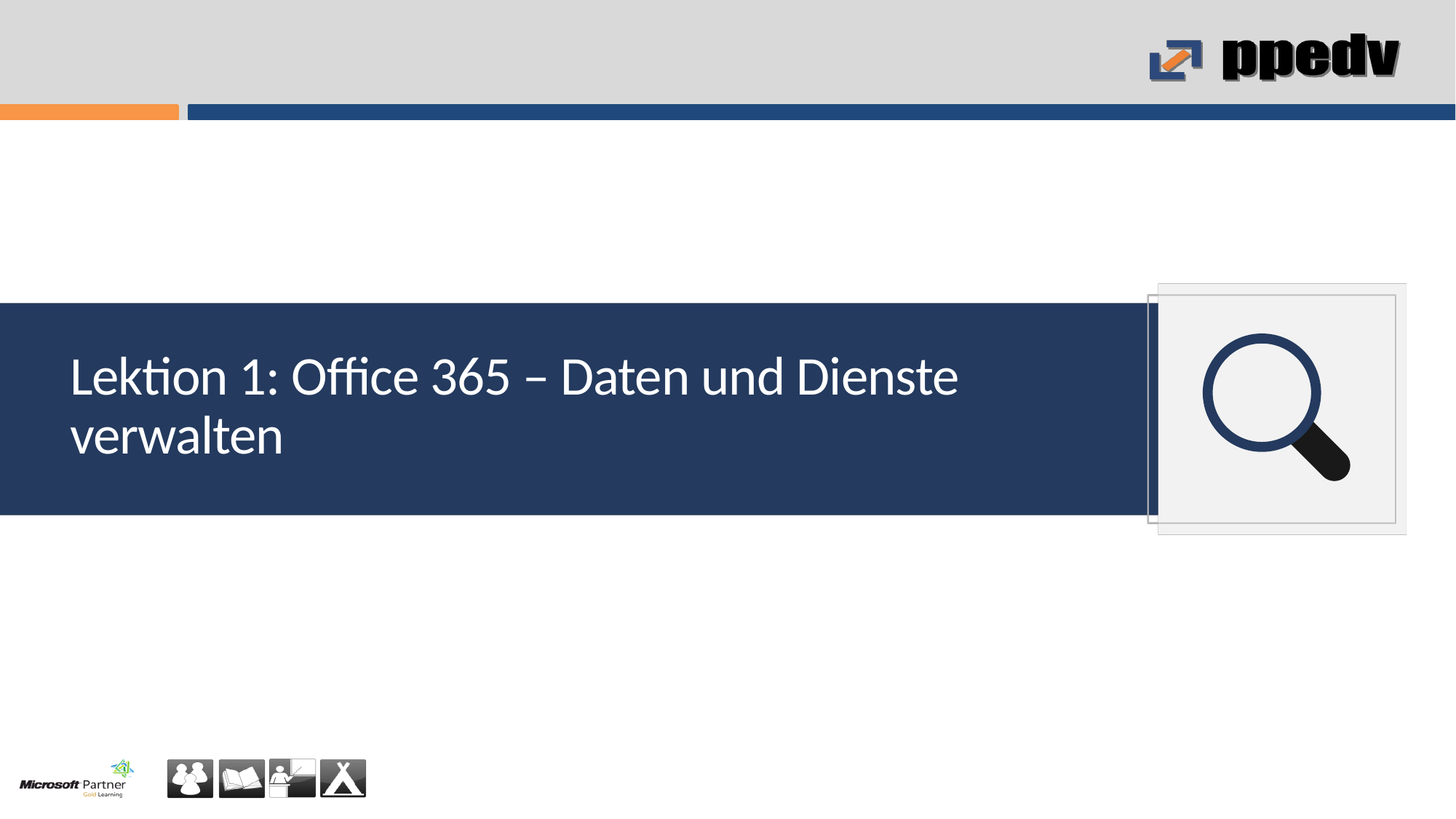

# Lektion 1: Office 365 – Daten und Dienste verwalten